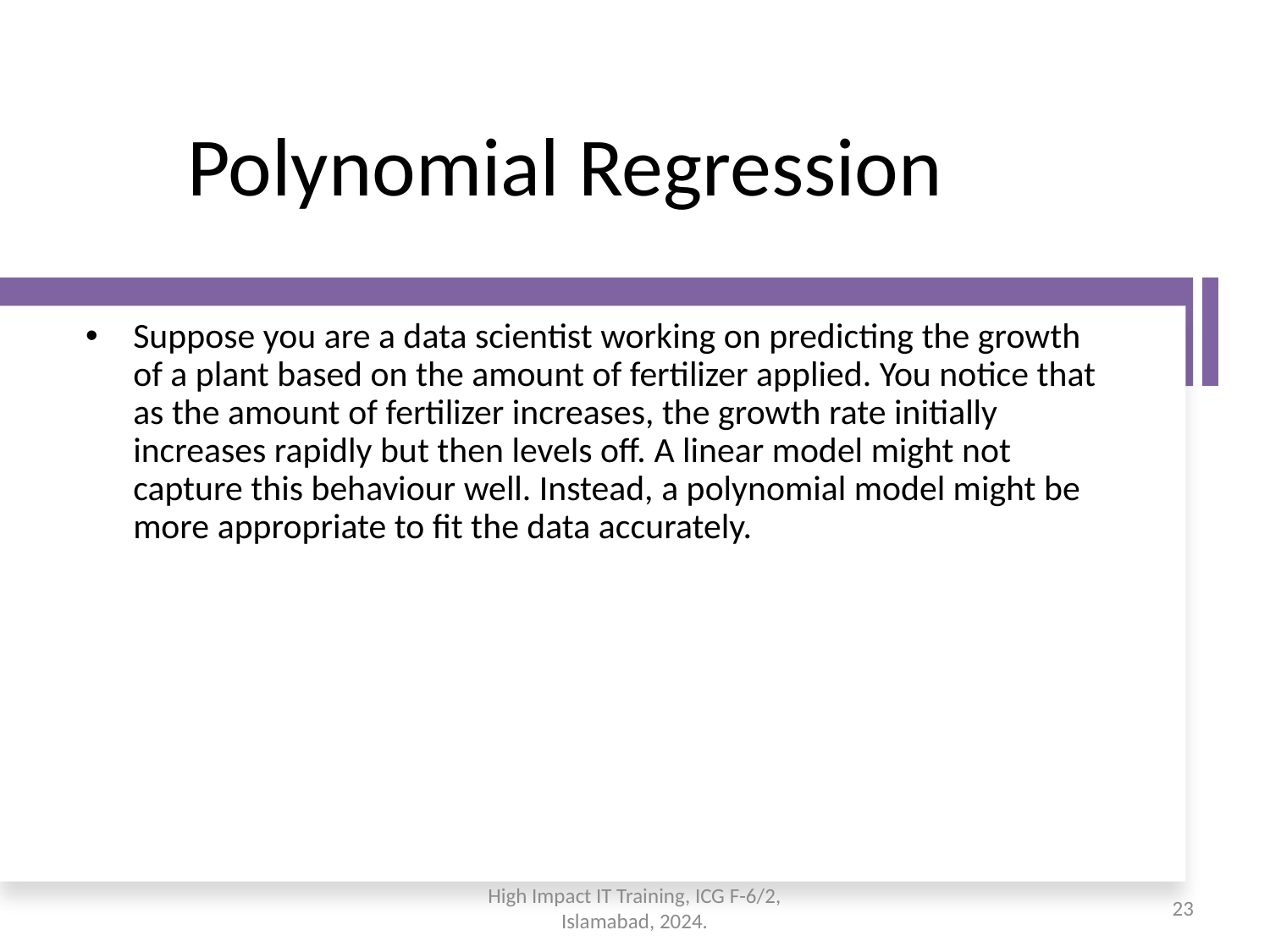

# Polynomial Regression

Suppose you are a data scientist working on predicting the growth of a plant based on the amount of fertilizer applied. You notice that as the amount of fertilizer increases, the growth rate initially increases rapidly but then levels off. A linear model might not capture this behaviour well. Instead, a polynomial model might be more appropriate to fit the data accurately.
High Impact IT Training, ICG F-6/2, Islamabad, 2024.
23